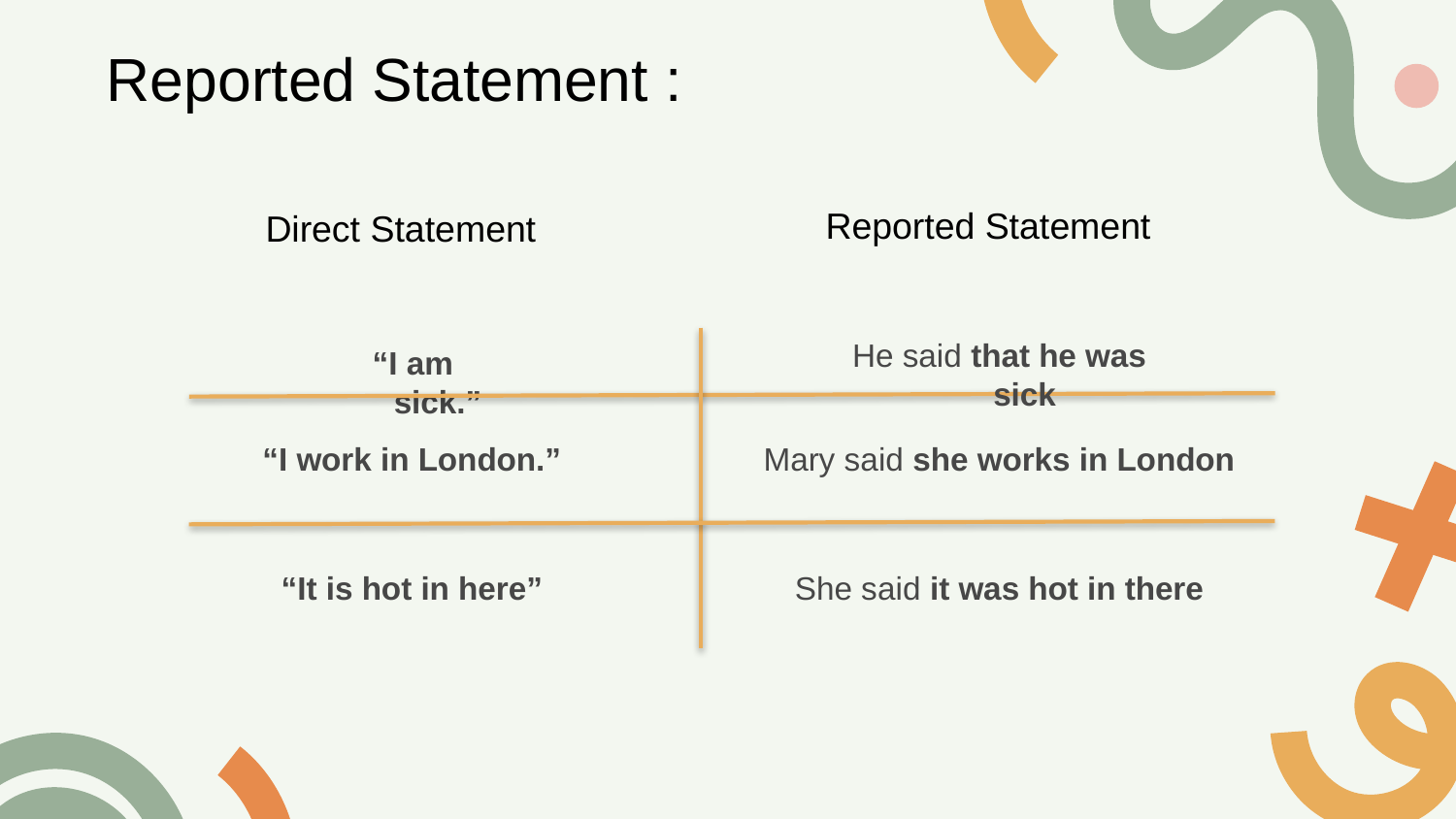

Reported Statement :
Direct Statement
Reported Statement
“I am sick.”
He said that he was sick
“I work in London.”
Mary said she works in London
“It is hot in here”
She said it was hot in there